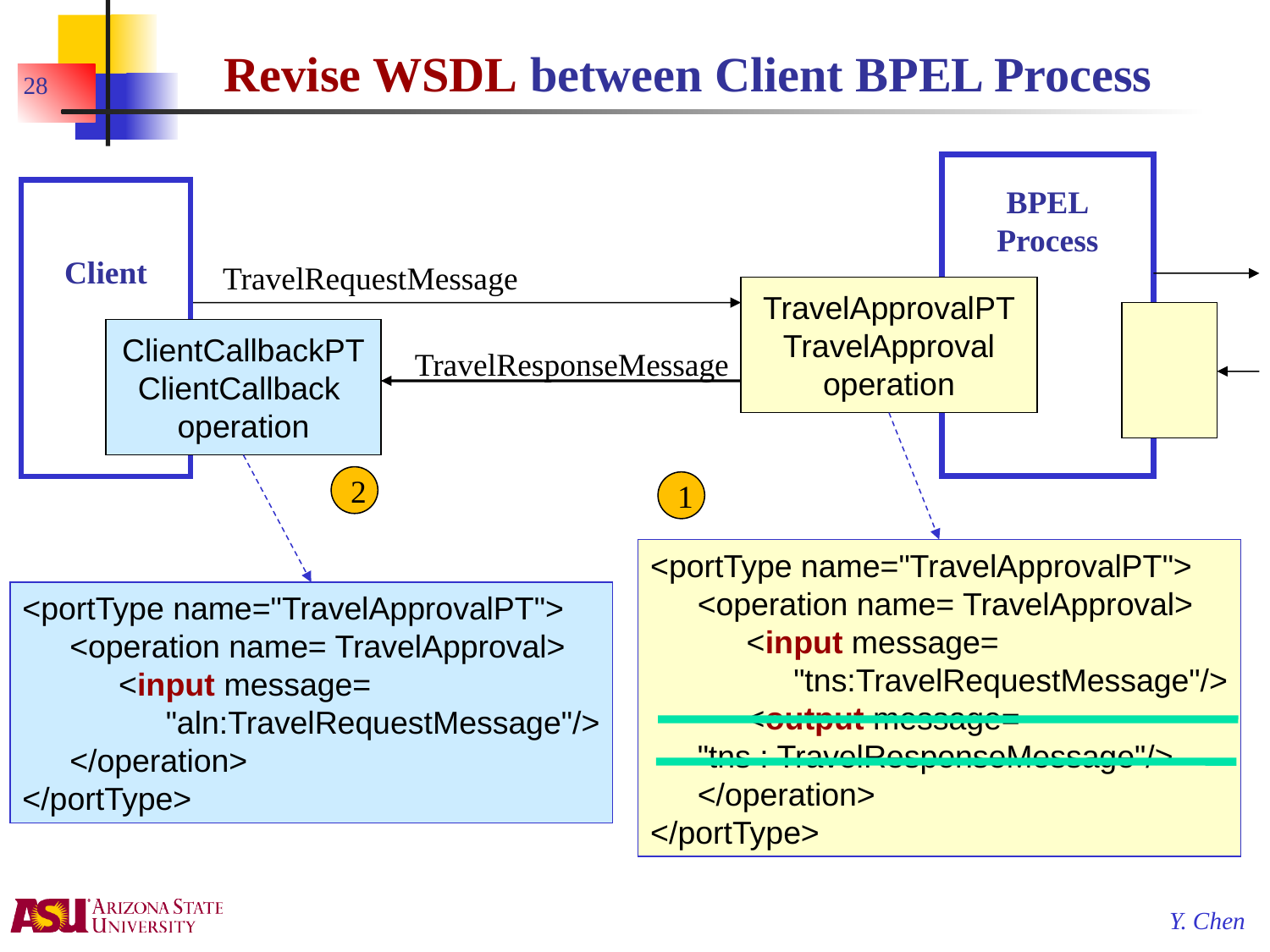

# Revise WSDL between Client BPEL Process
28
BPEL
Process

Client

TravelRequestMessage

TravelApprovalPT
TravelApproval
operation

ClientCallbackPT
ClientCallback
operation

TravelResponseMessage

<portType name="TravelApprovalPT">
	<operation name= TravelApproval>
		<input message=
			"aln:TravelRequestMessage"/>
	</operation>
</portType>
2
1
<portType name="TravelApprovalPT">
	<operation name= TravelApproval>
		<input message=
			"tns:TravelRequestMessage"/>
		<output message=
	"tns : TravelResponseMessage"/>
	</operation>
</portType>